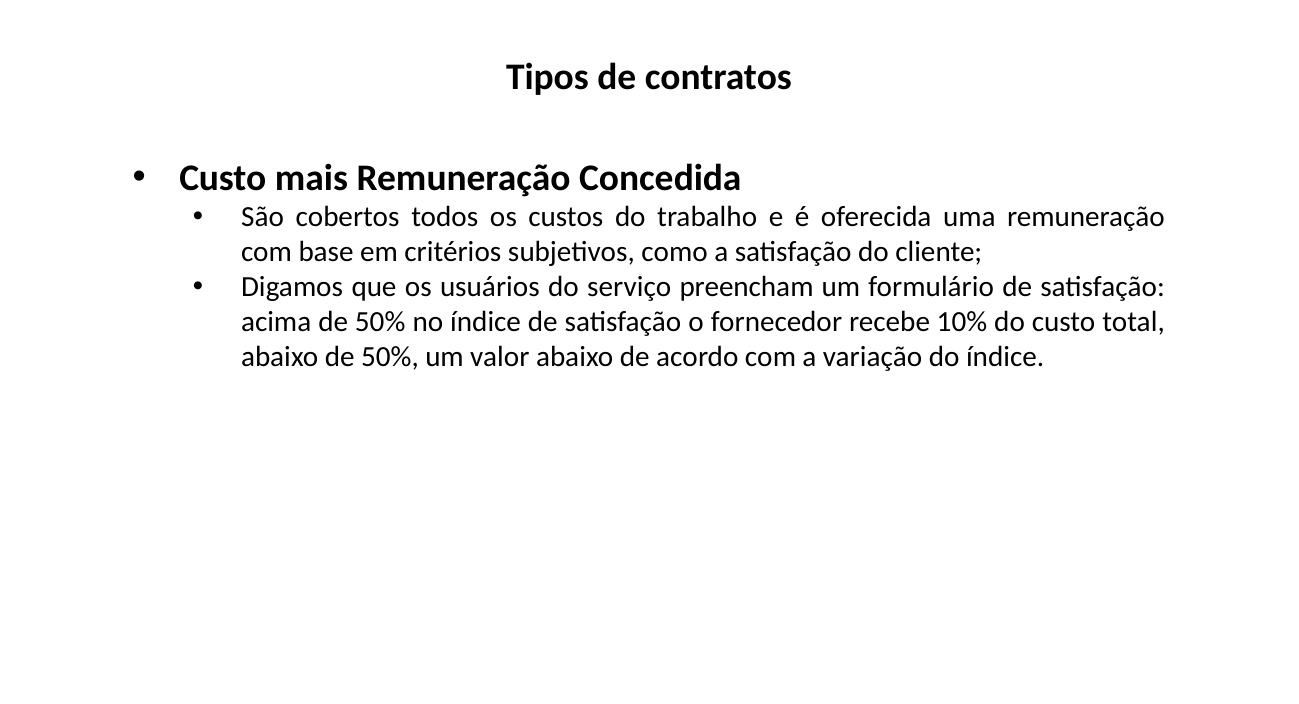

Tipos de contratos
Custo mais Remuneração Concedida
São cobertos todos os custos do trabalho e é oferecida uma remuneração com base em critérios subjetivos, como a satisfação do cliente;
Digamos que os usuários do serviço preencham um formulário de satisfação: acima de 50% no índice de satisfação o fornecedor recebe 10% do custo total, abaixo de 50%, um valor abaixo de acordo com a variação do índice.
EXEMLO